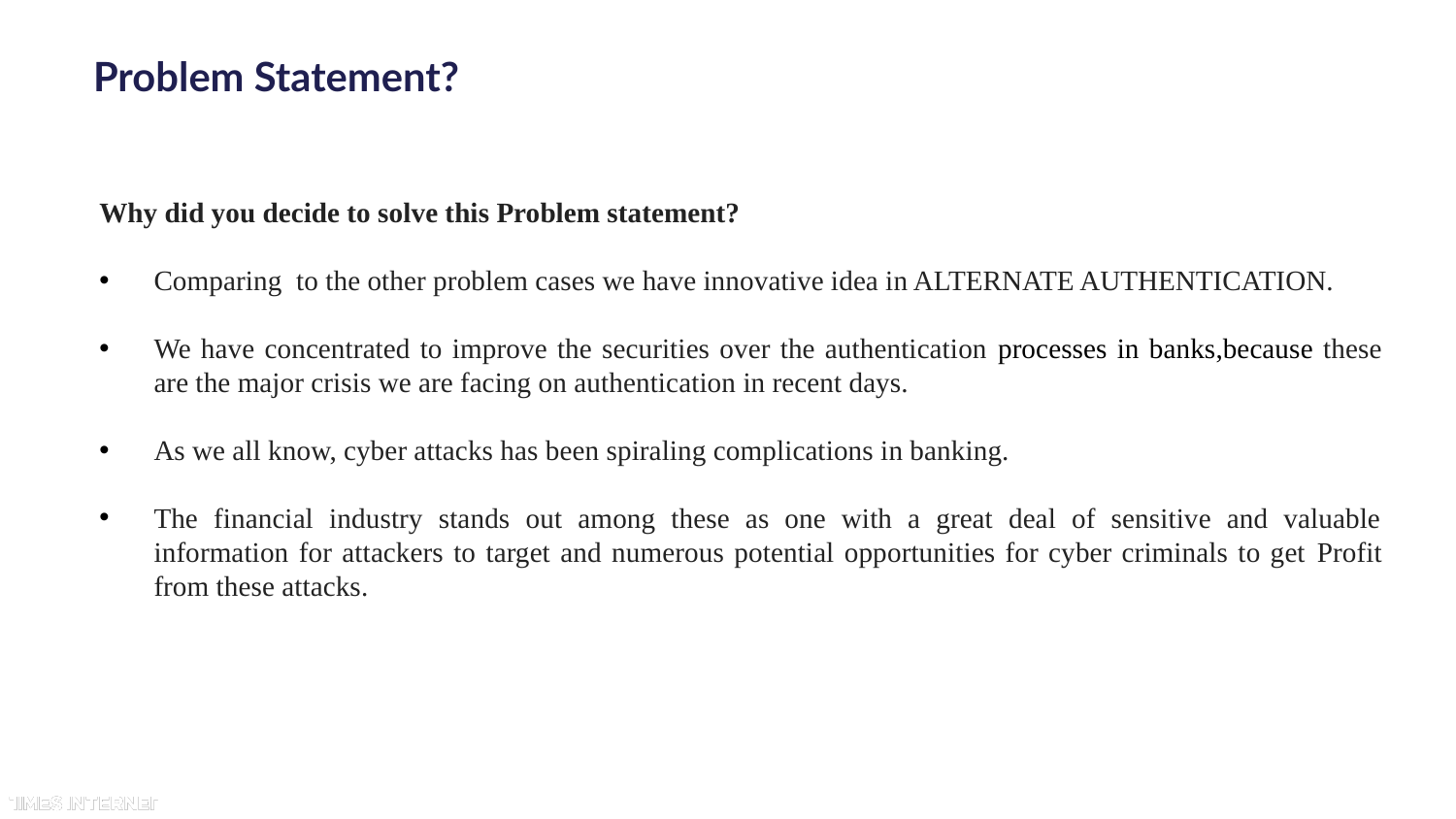

# Problem Statement?
Why did you decide to solve this Problem statement?

Comparing  to the other problem cases we have innovative idea in ALTERNATE AUTHENTICATION.

We have concentrated to improve the securities over the authentication processes in banks,because these are the major crisis we are facing on authentication in recent days.

As we all know, cyber attacks has been spiraling complications in banking.

The financial industry stands out among these as one with a great deal of sensitive and valuable information for attackers to target and numerous potential opportunities for cyber criminals to get Profit from these attacks.